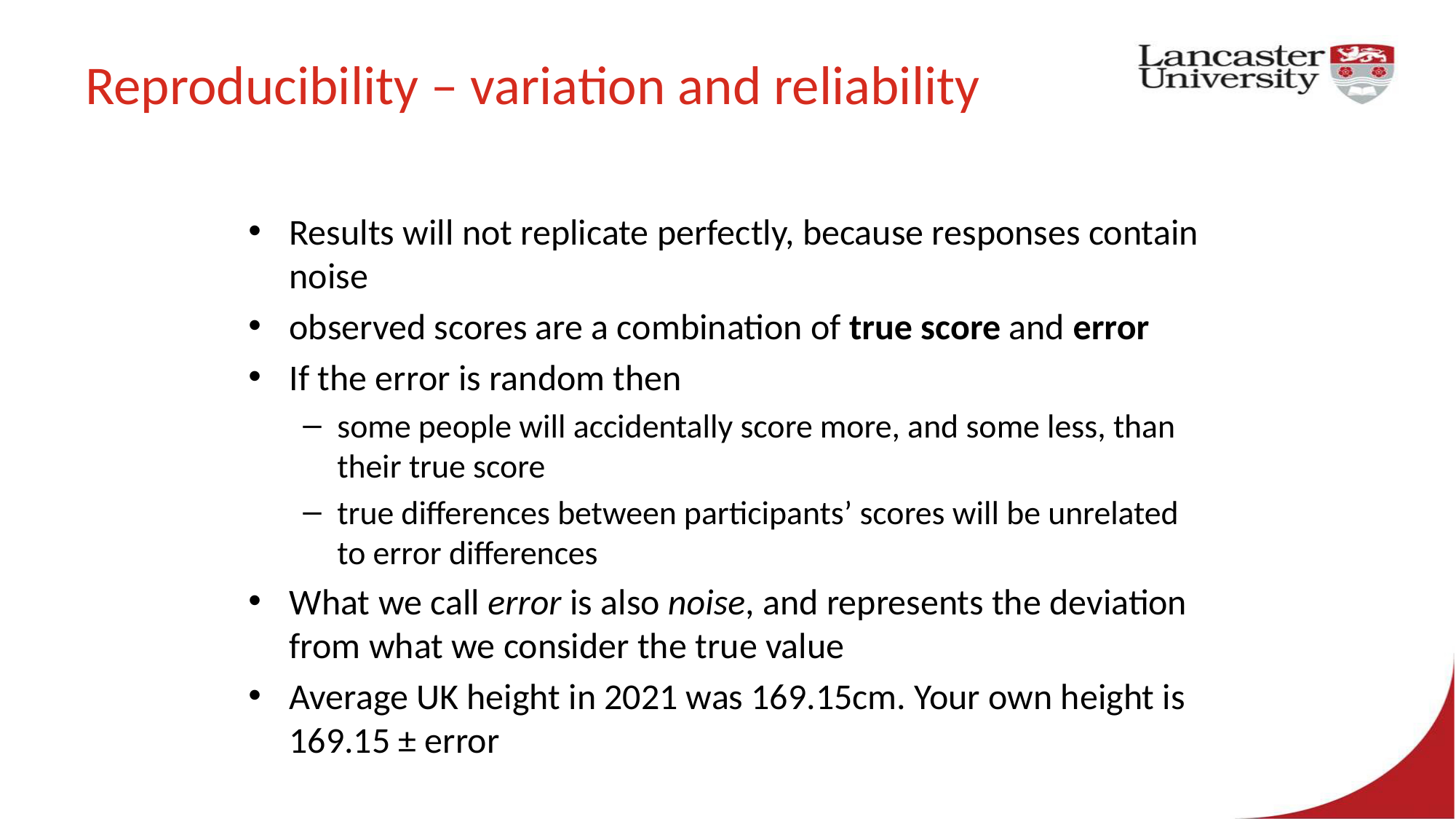

# Reproducibility – variation and reliability
Results will not replicate perfectly, because responses contain noise
observed scores are a combination of true score and error
If the error is random then
some people will accidentally score more, and some less, than their true score
true differences between participants’ scores will be unrelated to error differences
What we call error is also noise, and represents the deviation from what we consider the true value
Average UK height in 2021 was 169.15cm. Your own height is 169.15 ± error